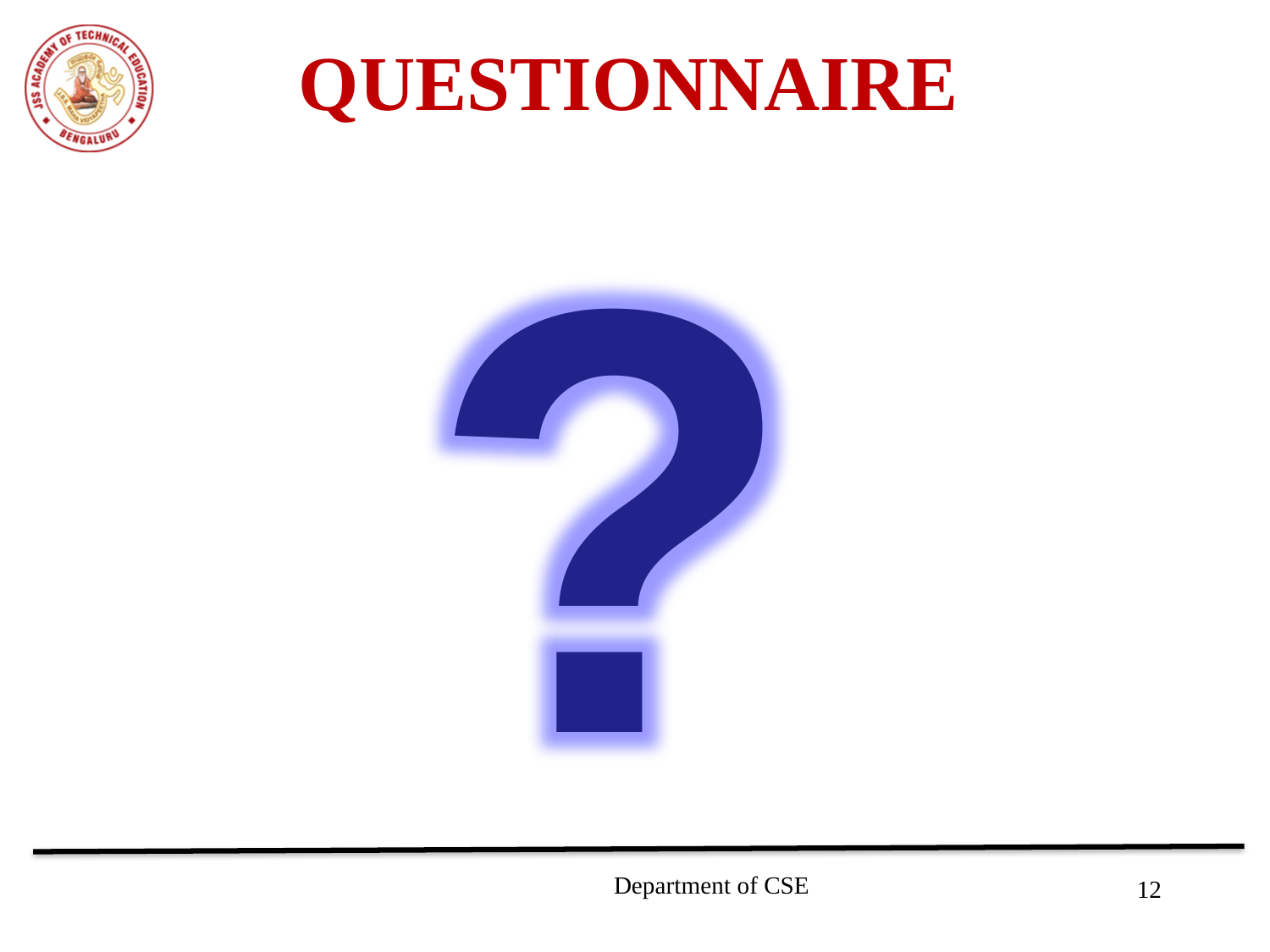

# Questionnaire
?
Department of CSE
12